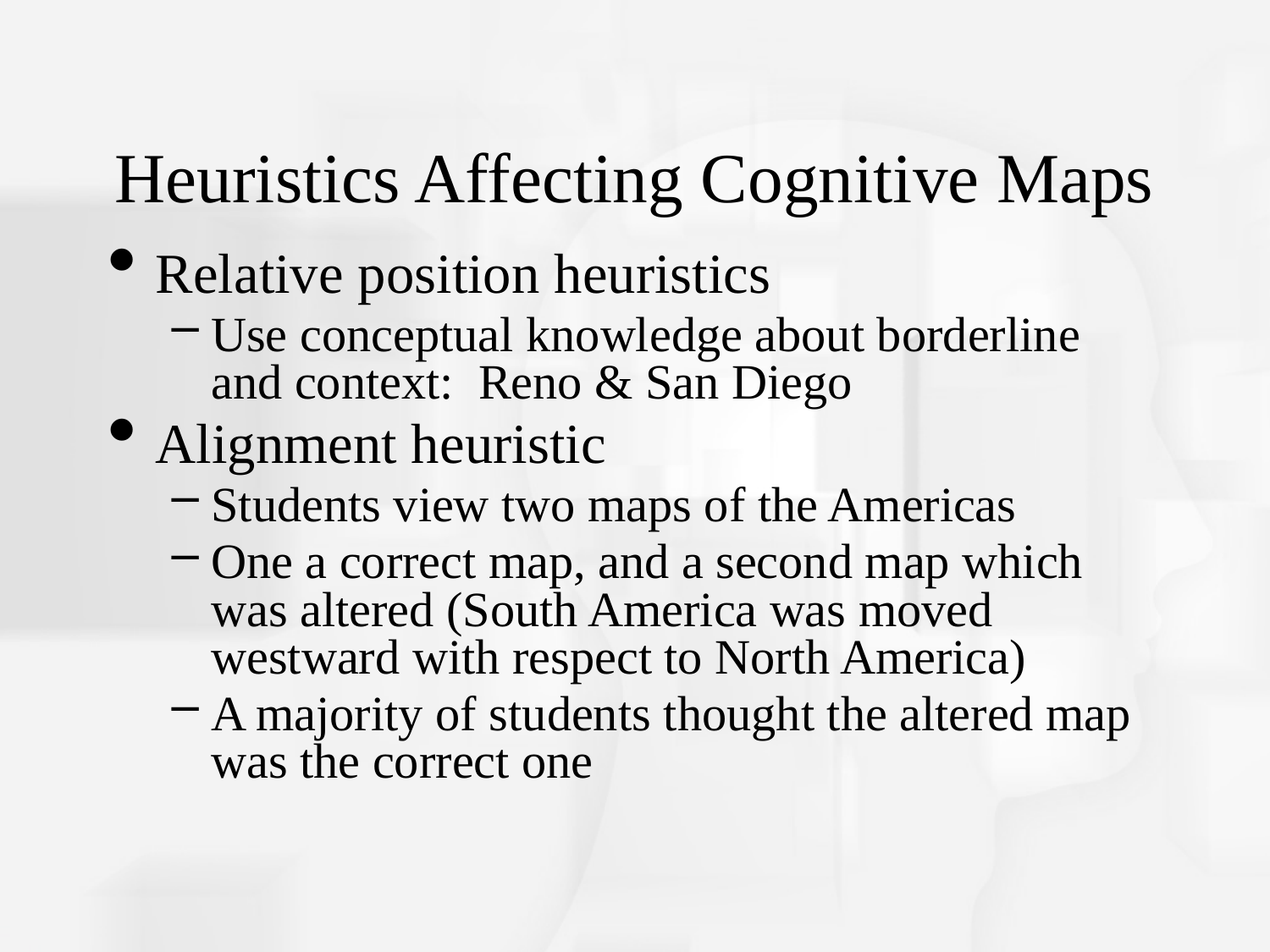

# Heuristics Affecting Cognitive Maps
Relative position heuristics
Use conceptual knowledge about borderline and context:  Reno & San Diego
Alignment heuristic
Students view two maps of the Americas
One a correct map, and a second map which was altered (South America was moved westward with respect to North America)
A majority of students thought the altered map was the correct one